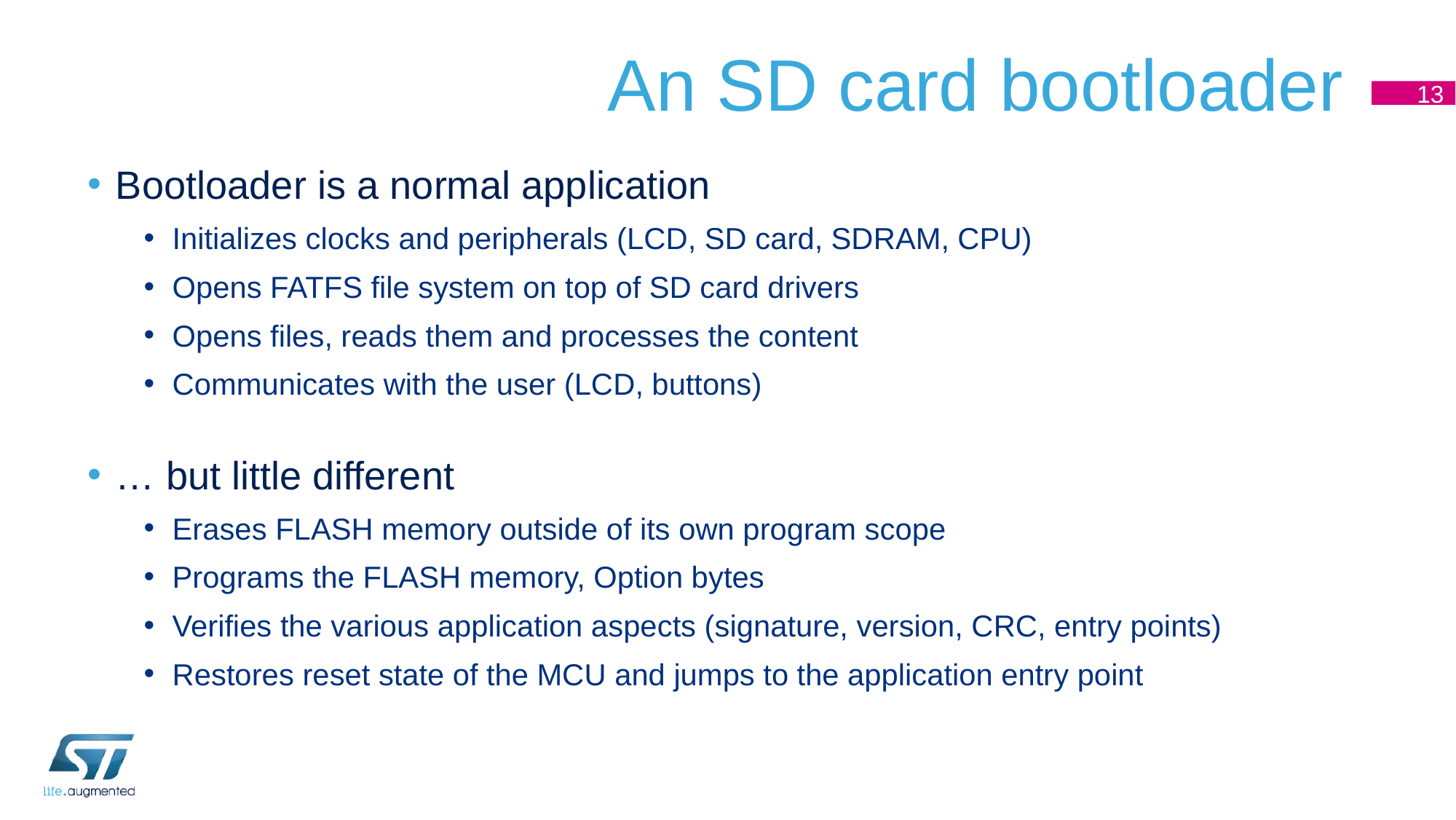

# An SD card bootloader
13
Bootloader is a normal application
Initializes clocks and peripherals (LCD, SD card, SDRAM, CPU)
Opens FATFS file system on top of SD card drivers
Opens files, reads them and processes the content
Communicates with the user (LCD, buttons)
… but little different
Erases FLASH memory outside of its own program scope
Programs the FLASH memory, Option bytes
Verifies the various application aspects (signature, version, CRC, entry points)
Restores reset state of the MCU and jumps to the application entry point